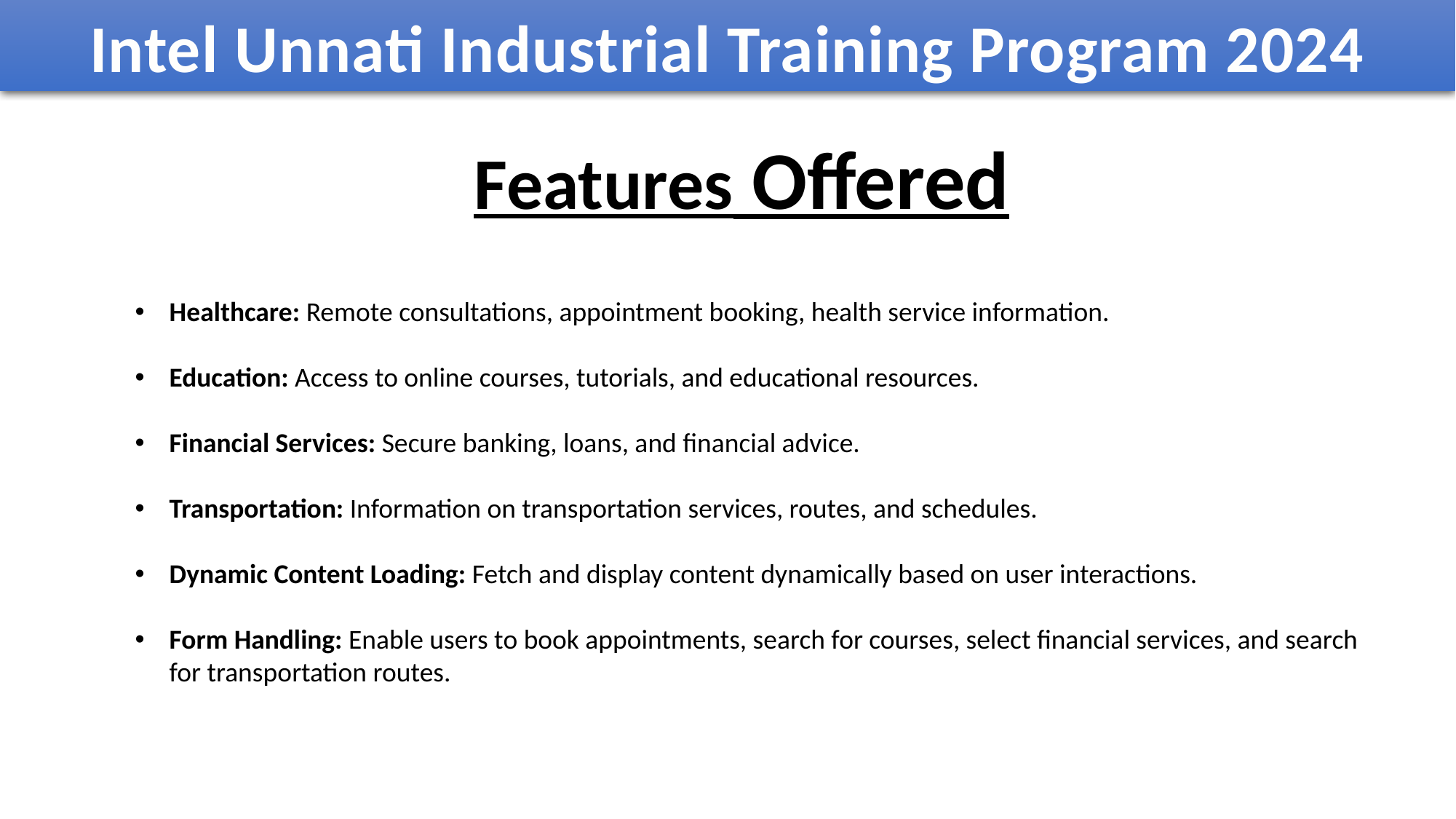

Intel Unnati Industrial Training Program 2024
Features Offered
Healthcare: Remote consultations, appointment booking, health service information.

Education: Access to online courses, tutorials, and educational resources.

Financial Services: Secure banking, loans, and financial advice.

Transportation: Information on transportation services, routes, and schedules.

Dynamic Content Loading: Fetch and display content dynamically based on user interactions.

Form Handling: Enable users to book appointments, search for courses, select financial services, and search for transportation routes.